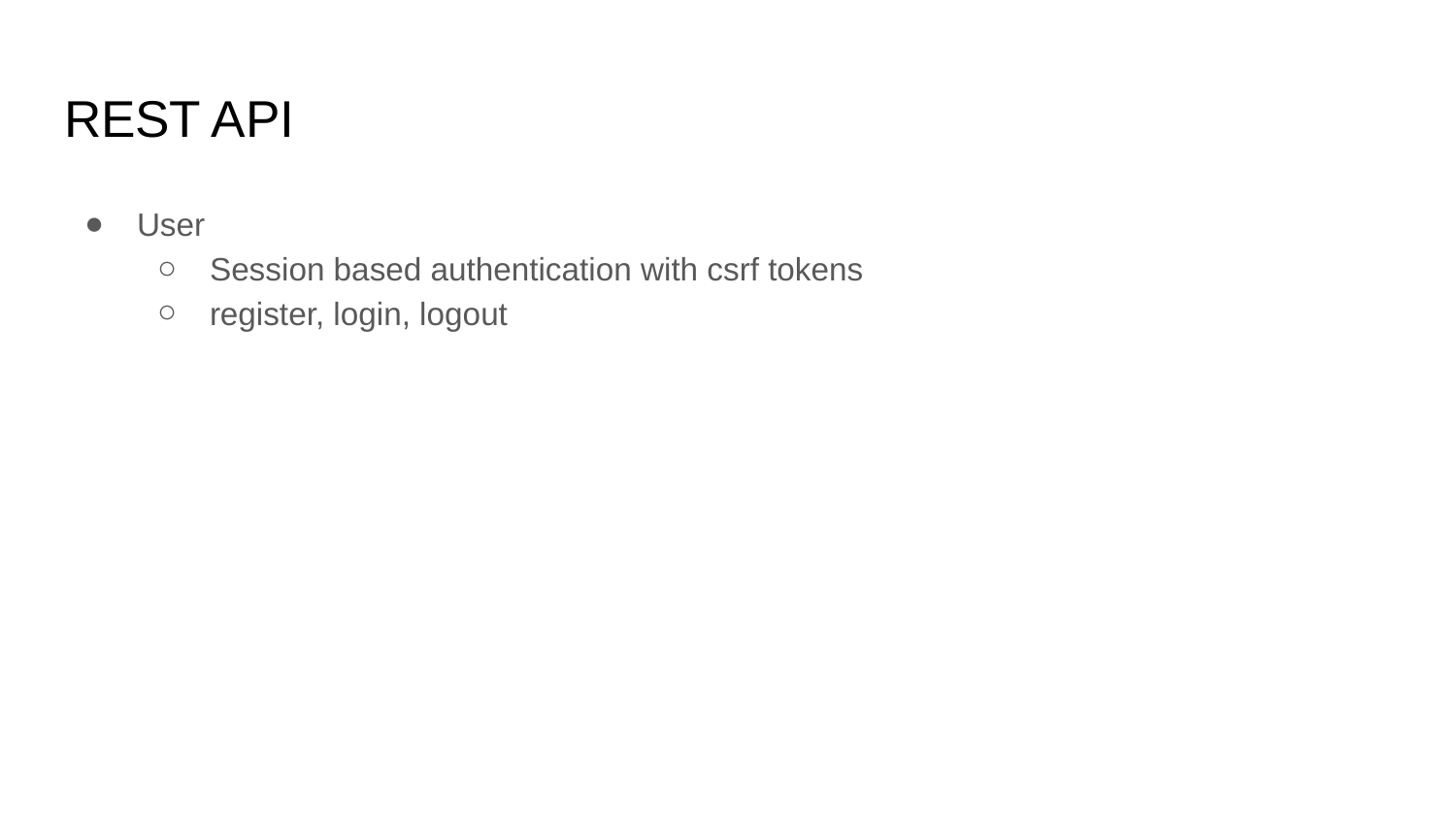

# REST API
User
Session based authentication with csrf tokens
register, login, logout